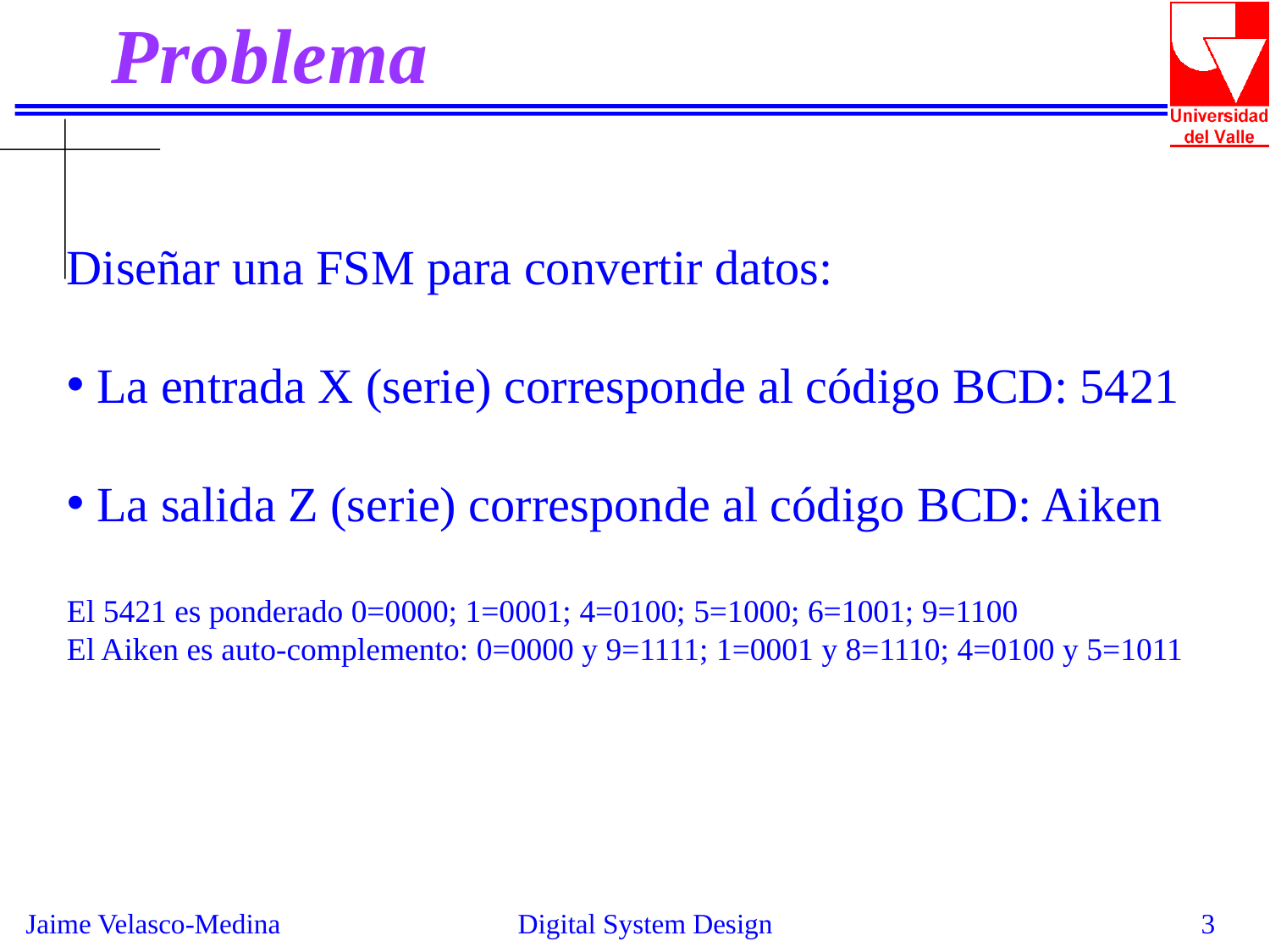

Problema

Diseñar una FSM para convertir datos:

La entrada X (serie) corresponde al código BCD: 5421

La salida Z (serie) corresponde al código BCD: Aiken

El 5421 es ponderado 0=0000; 1=0001; 4=0100; 5=1000; 6=1001; 9=1100
El Aiken es auto-complemento: 0=0000 y 9=1111; 1=0001 y 8=1110; 4=0100 y 5=1011